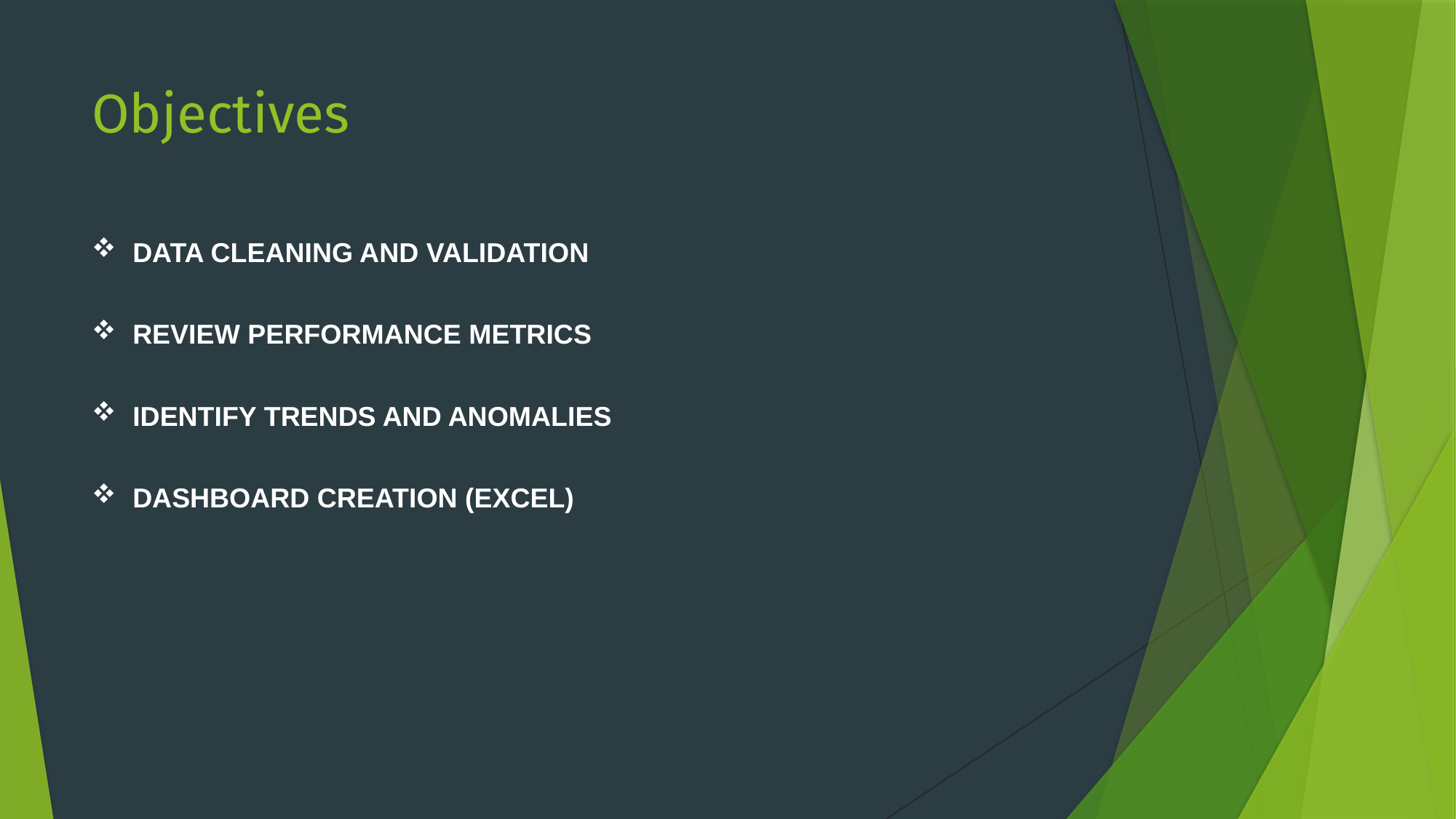

# Objectives
DATA CLEANING AND VALIDATION
REVIEW PERFORMANCE METRICS
IDENTIFY TRENDS AND ANOMALIES
DASHBOARD CREATION (EXCEL)